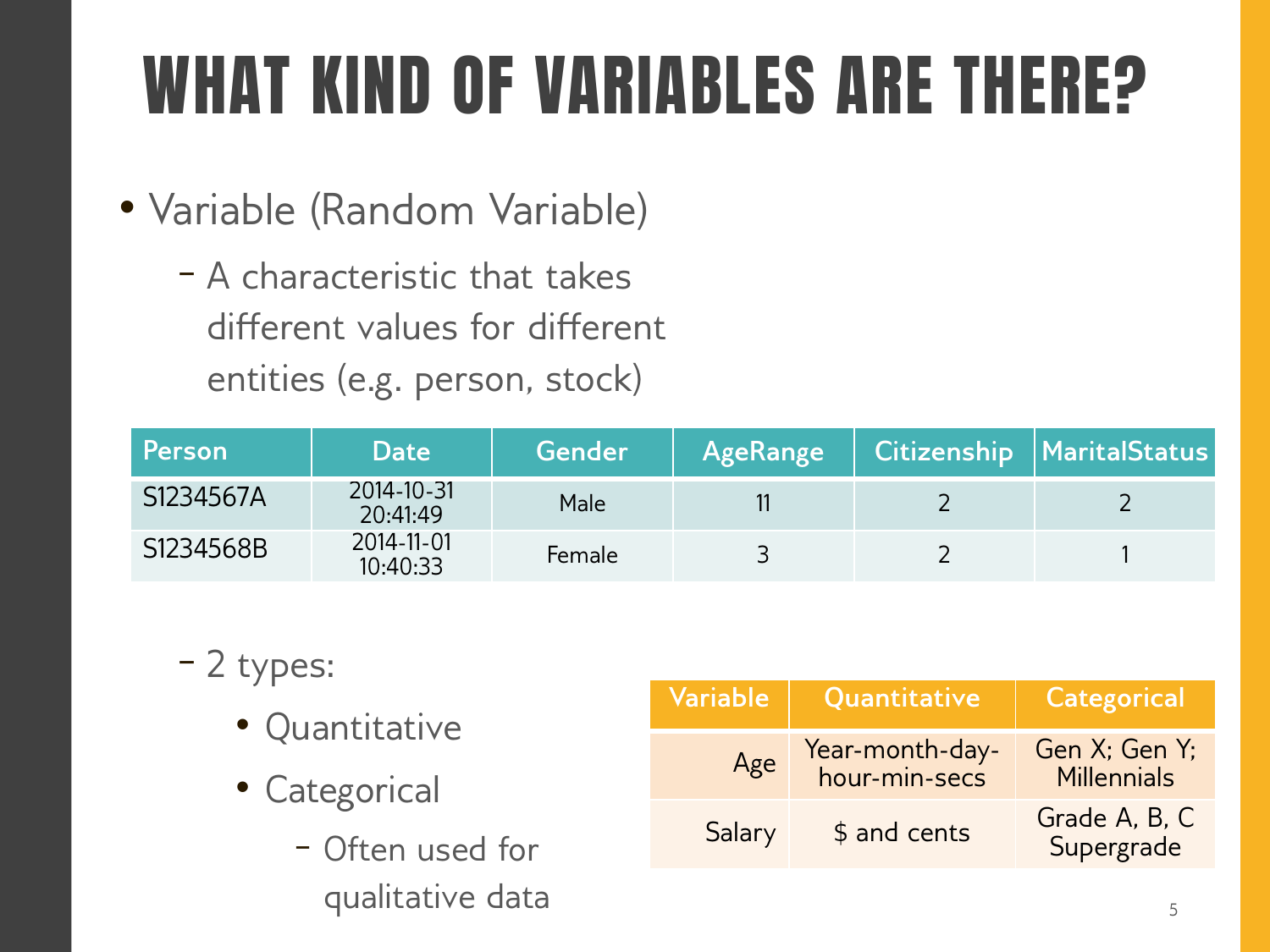

# What kind of Variables are there?
Variable (Random Variable)
A characteristic that takes different values for different entities (e.g. person, stock)

2 types:
Quantitative
Categorical
Often used for qualitative data
| Person | Date | Gender | AgeRange | Citizenship | MaritalStatus |
| --- | --- | --- | --- | --- | --- |
| S1234567A | 2014-10-31 20:41:49 | Male | 11 | 2 | 2 |
| S1234568B | 2014-11-01 10:40:33 | Female | 3 | 2 | 1 |
| Variable | Quantitative | Categorical |
| --- | --- | --- |
| Age | Year-month-day-hour-min-secs | Gen X; Gen Y; Millennials |
| Salary | $ and cents | Grade A, B, C Supergrade |
5